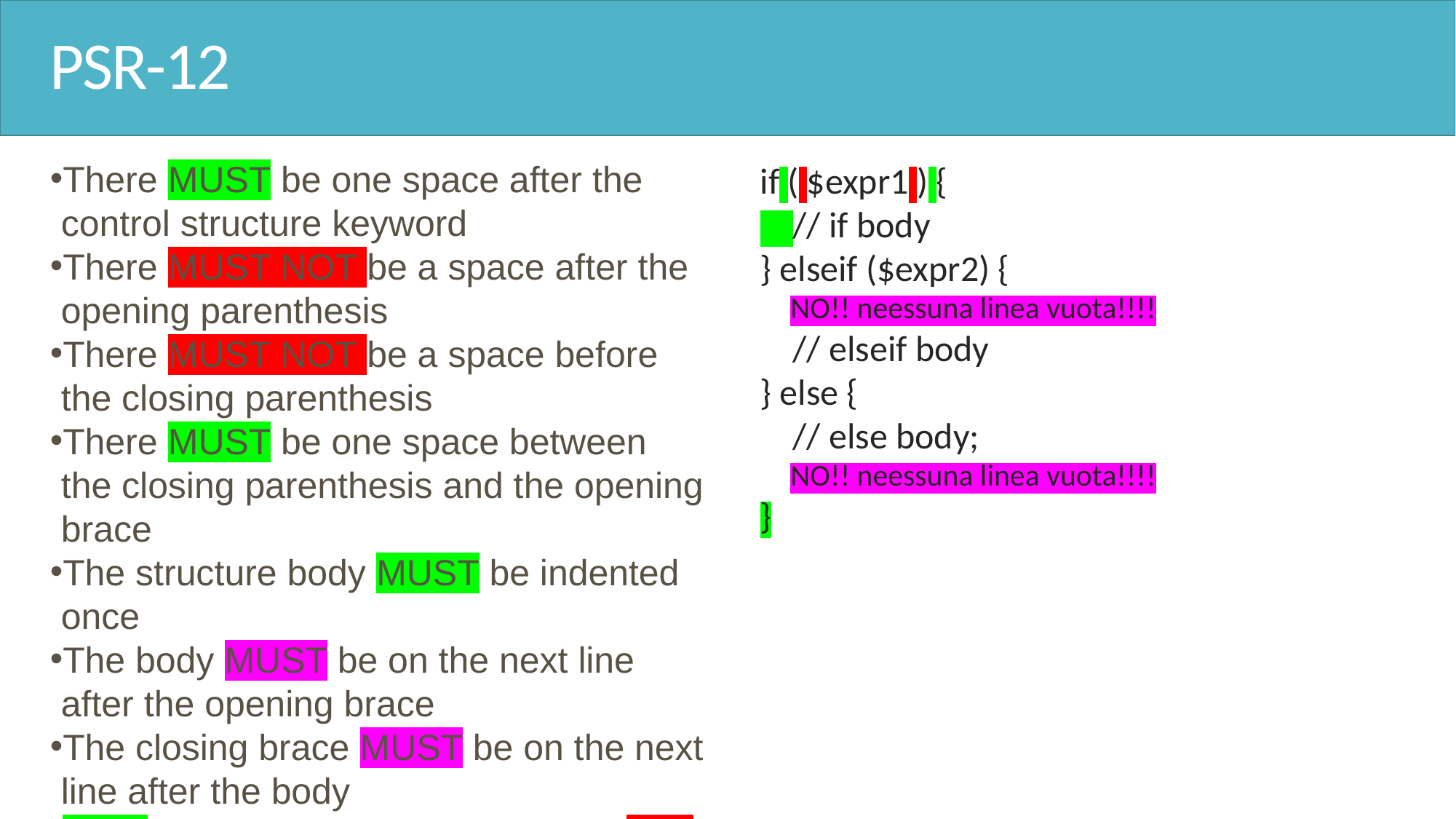

# PSR-12
There MUST be one space after the control structure keyword
There MUST NOT be a space after the opening parenthesis
There MUST NOT be a space before the closing parenthesis
There MUST be one space between the closing parenthesis and the opening brace
The structure body MUST be indented once
The body MUST be on the next line after the opening brace
The closing brace MUST be on the next line after the body
elseif SHOULD be used instead of else if

if ( $expr1 ) {
    // if body
} elseif ($expr2) {
NO!! neessuna linea vuota!!!!
    // elseif body
} else {
    // else body;
NO!! neessuna linea vuota!!!!
}